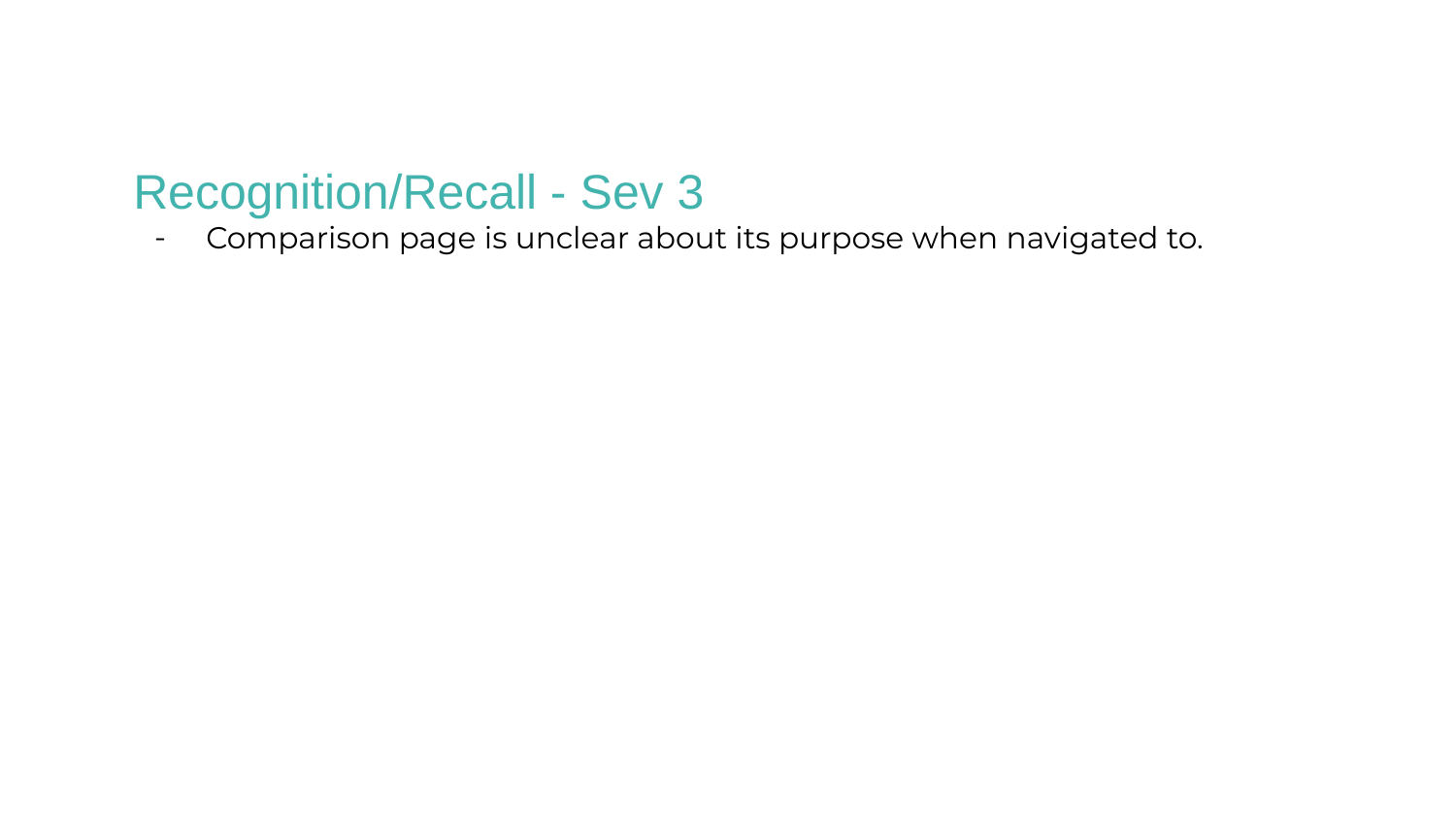

Recognition/Recall - Sev 3
Comparison page is unclear about its purpose when navigated to.